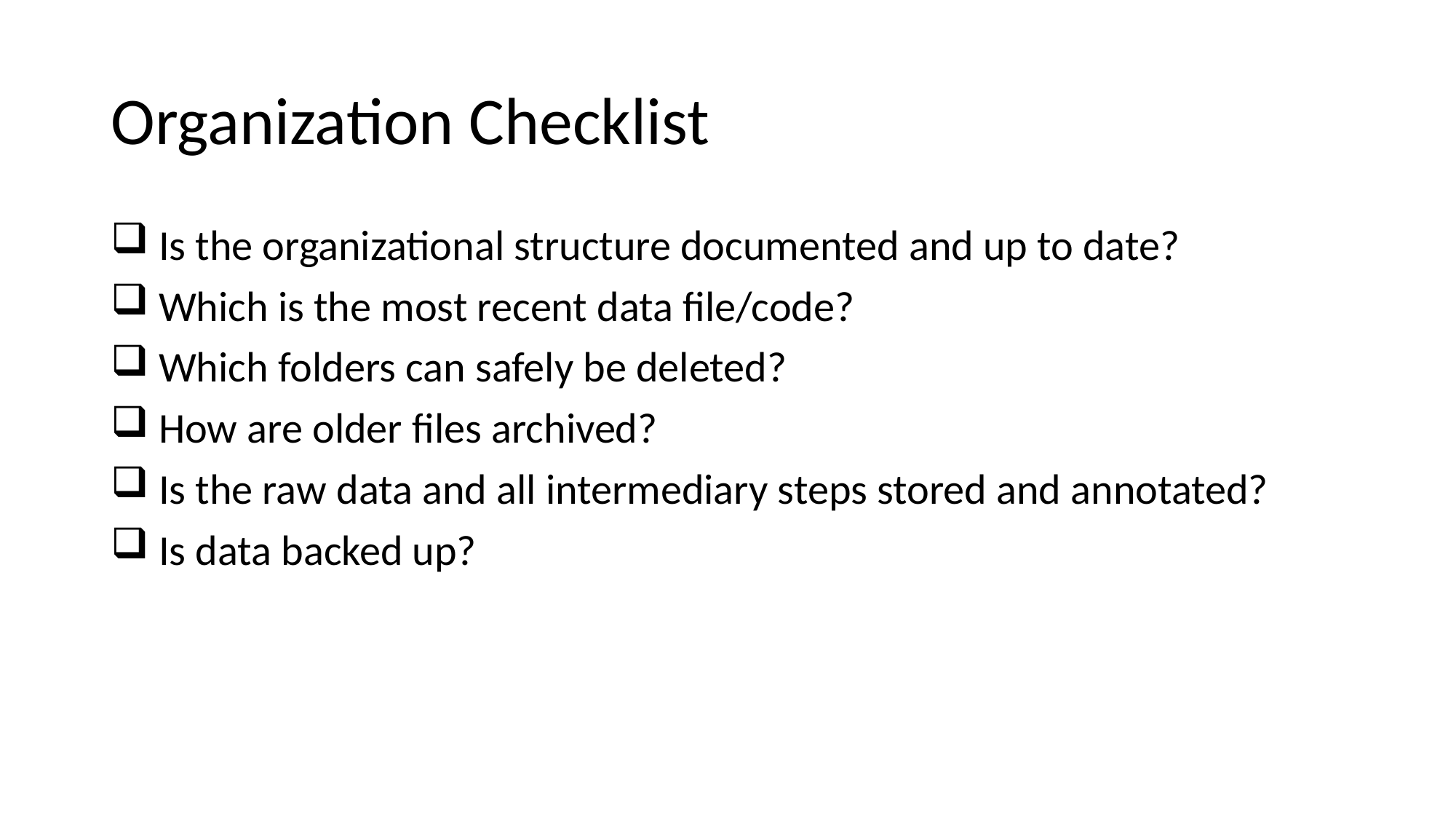

# Organization Checklist
 Is the organizational structure documented and up to date?
 Which is the most recent data file/code?
 Which folders can safely be deleted?
 How are older files archived?
 Is the raw data and all intermediary steps stored and annotated?
 Is data backed up?